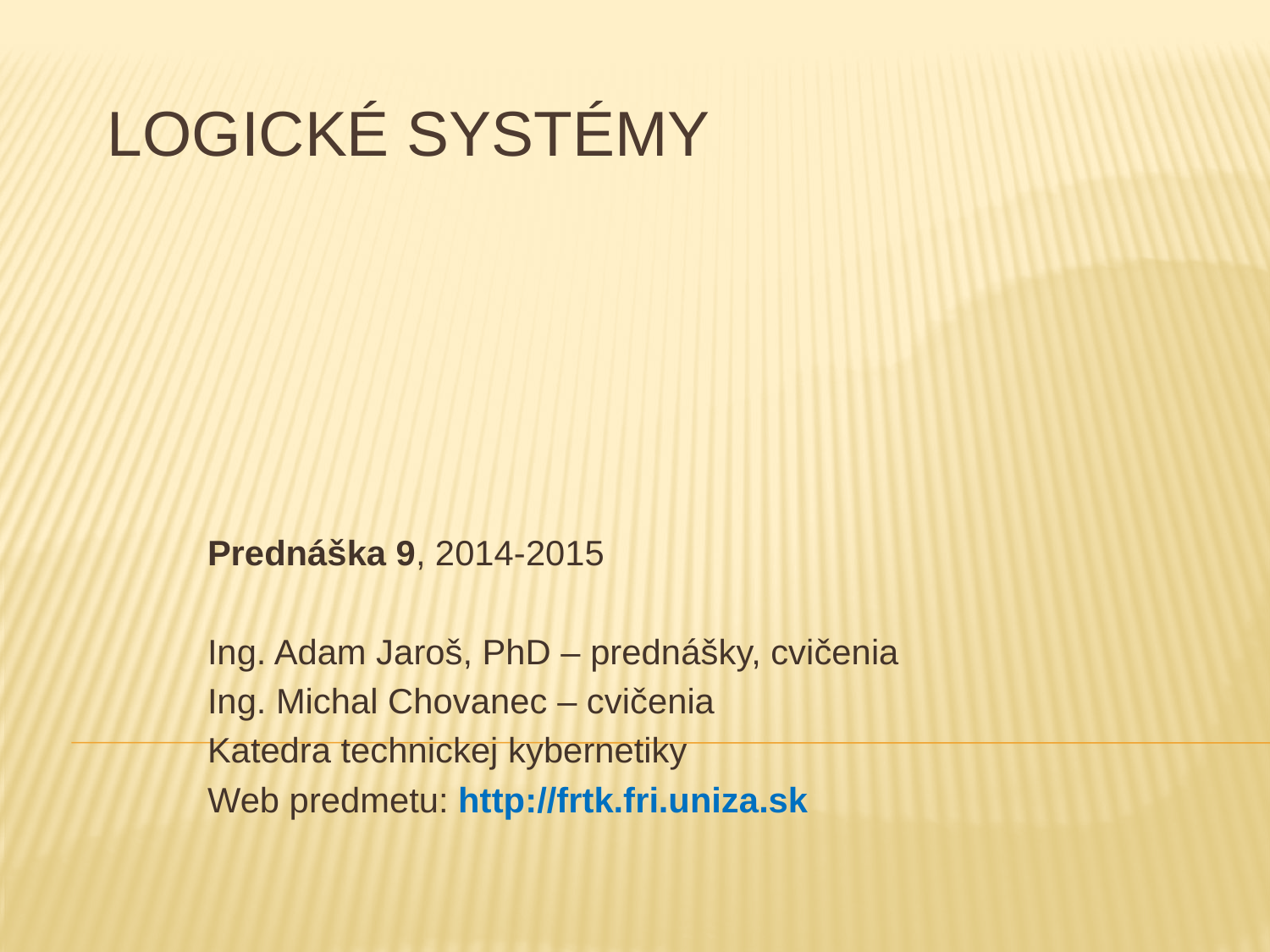

# Logické systémy
Prednáška 9, 2014-2015

Ing. Adam Jaroš, PhD – prednášky, cvičenia
Ing. Michal Chovanec – cvičenia
Katedra technickej kybernetiky
Web predmetu: http://frtk.fri.uniza.sk